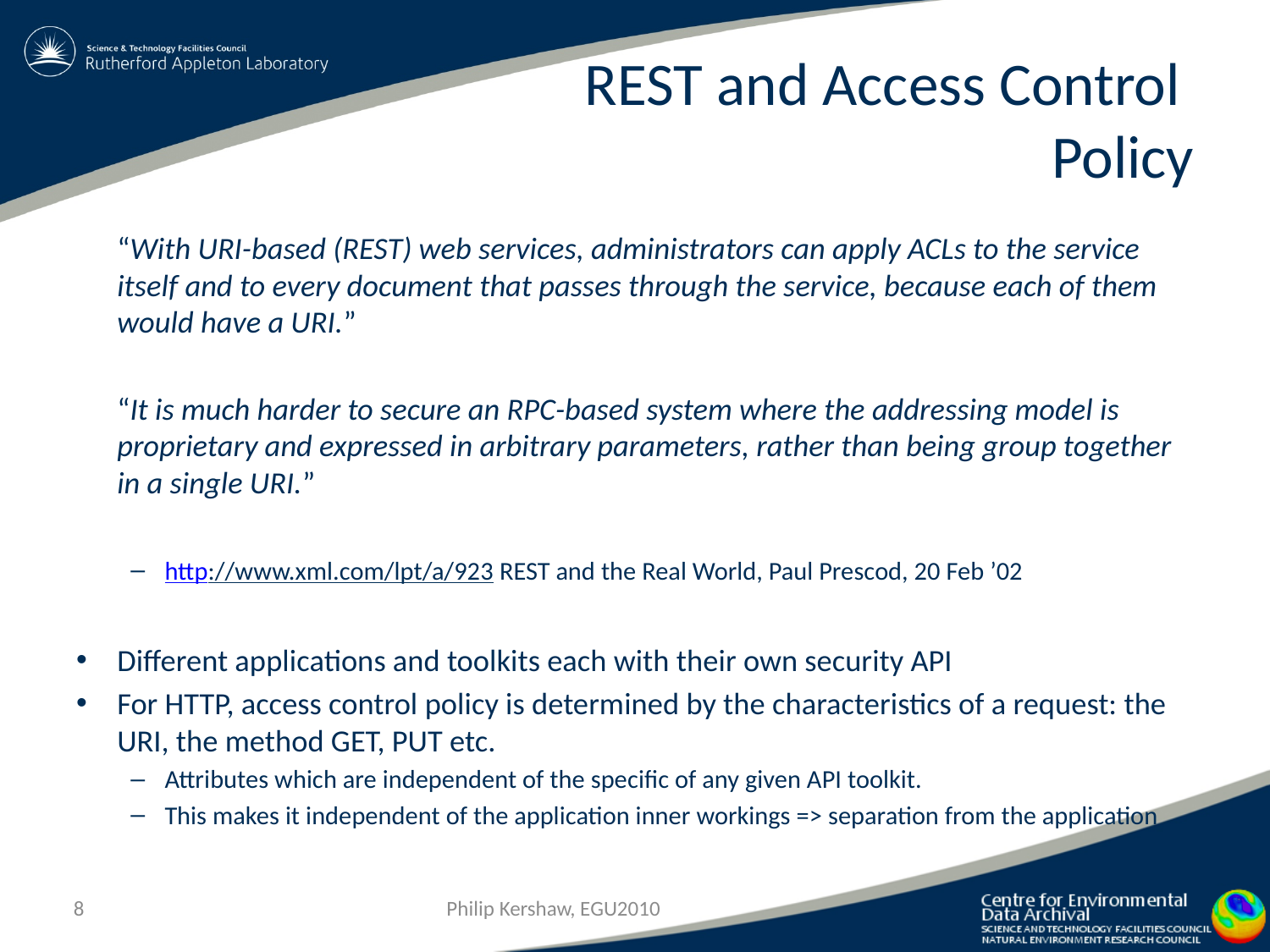

# REST and Access Control Policy
	“With URI-based (REST) web services, administrators can apply ACLs to the service itself and to every document that passes through the service, because each of them would have a URI.”

	“It is much harder to secure an RPC-based system where the addressing model is proprietary and expressed in arbitrary parameters, rather than being group together in a single URI.”

http://www.xml.com/lpt/a/923 REST and the Real World, Paul Prescod, 20 Feb ’02

Different applications and toolkits each with their own security API
For HTTP, access control policy is determined by the characteristics of a request: the URI, the method GET, PUT etc.
Attributes which are independent of the specific of any given API toolkit.
This makes it independent of the application inner workings => separation from the application

Philip Kershaw, EGU2010
8